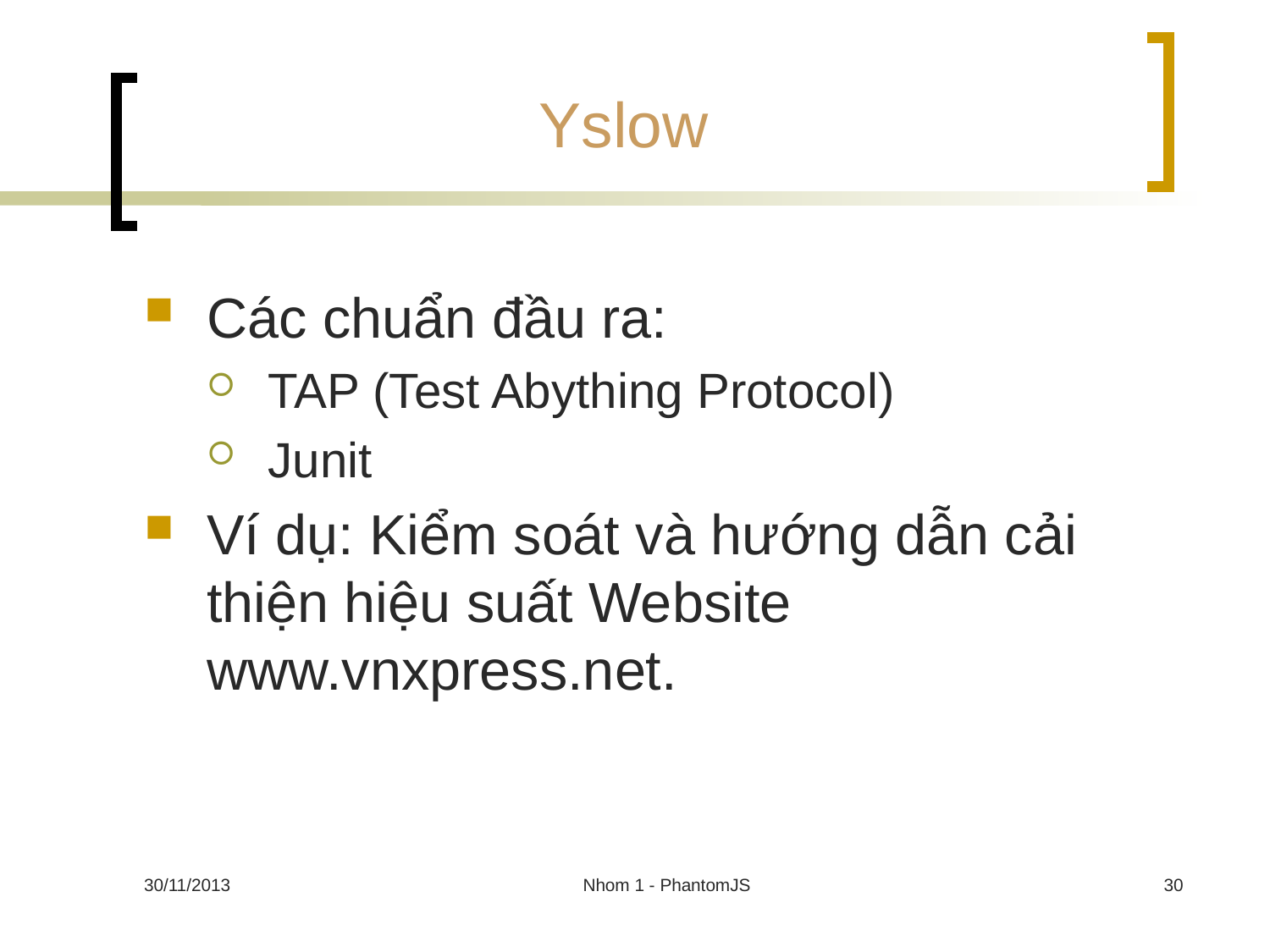

# Yslow
Các chuẩn đầu ra:
TAP (Test Abything Protocol)
Junit
Ví dụ: Kiểm soát và hướng dẫn cải thiện hiệu suất Website www.vnxpress.net.
30/11/2013
Nhom 1 - PhantomJS
30